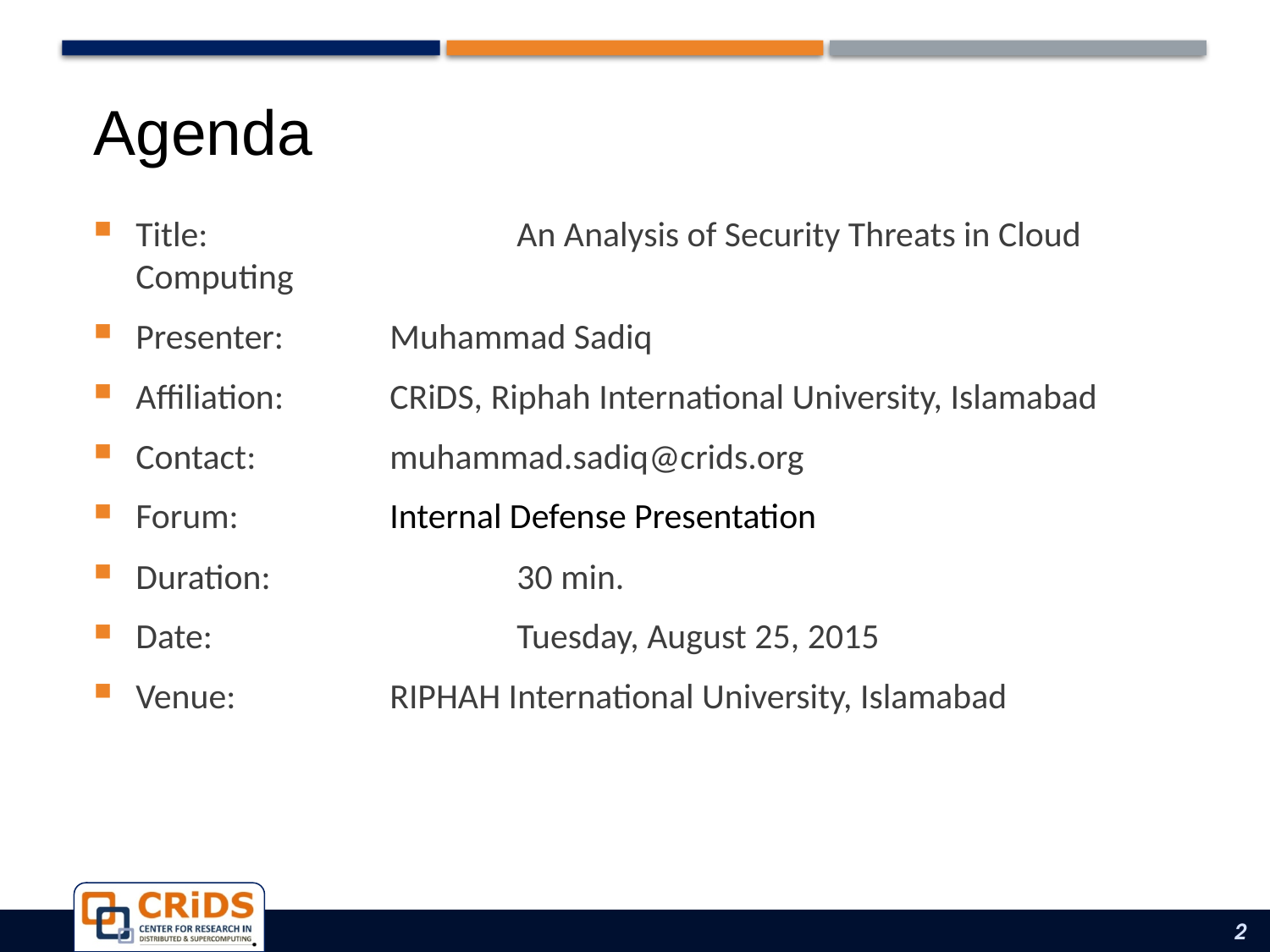

# Agenda
Title:			An Analysis of Security Threats in Cloud Computing
Presenter:	Muhammad Sadiq
Affiliation:	CRiDS, Riphah International University, Islamabad
Contact:		muhammad.sadiq@crids.org
Forum:		Internal Defense Presentation
Duration:		30 min.
Date:			Tuesday, August 25, 2015
Venue:		RIPHAH International University, Islamabad